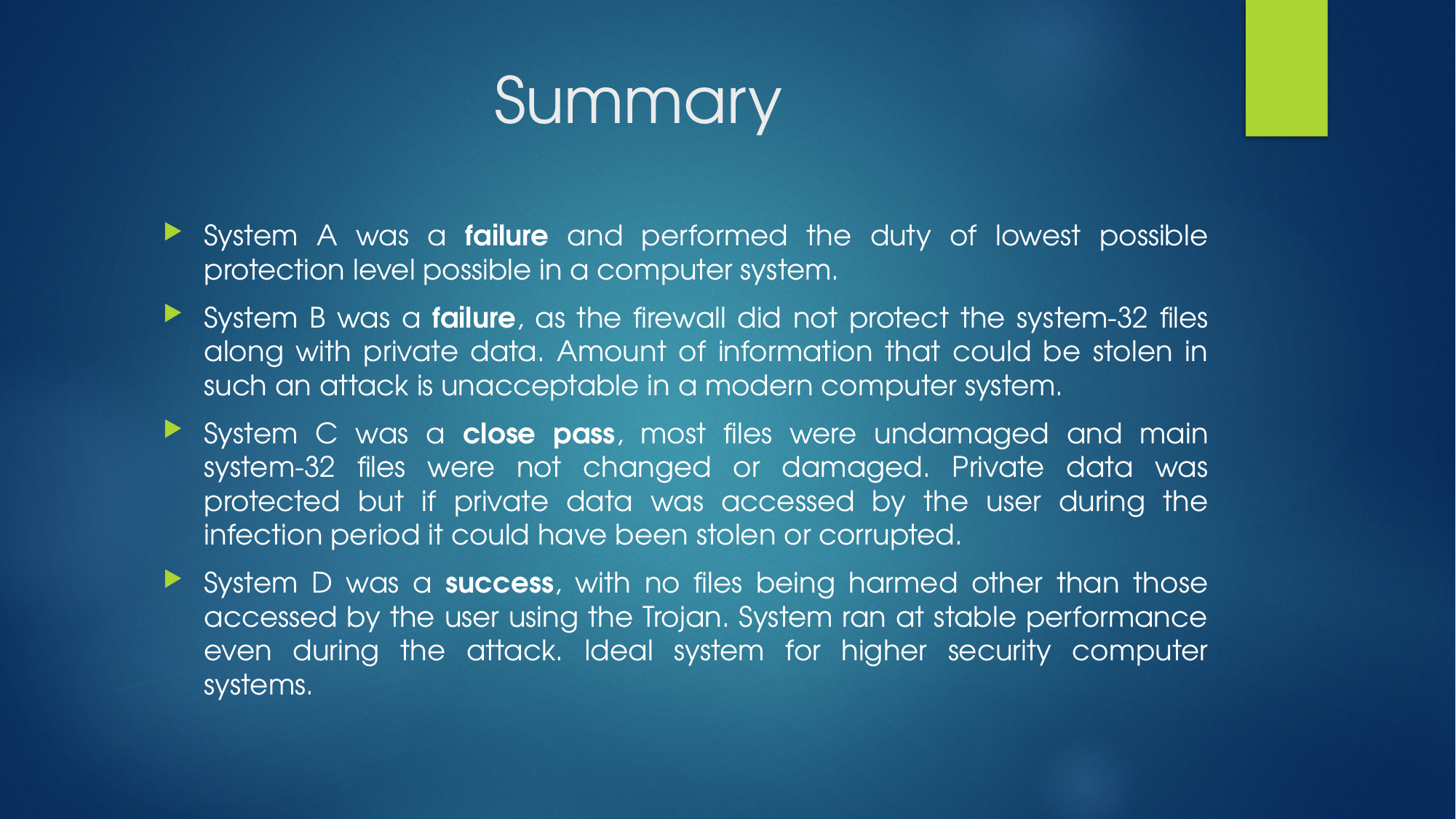

# Summary
System A was a failure and performed the duty of lowest possible protection level possible in a computer system.
System B was a failure, as the firewall did not protect the system-32 files along with private data. Amount of information that could be stolen in such an attack is unacceptable in a modern computer system.
System C was a close pass, most files were undamaged and main system-32 files were not changed or damaged. Private data was protected but if private data was accessed by the user during the infection period it could have been stolen or corrupted.
System D was a success, with no files being harmed other than those accessed by the user using the Trojan. System ran at stable performance even during the attack. Ideal system for higher security computer systems.